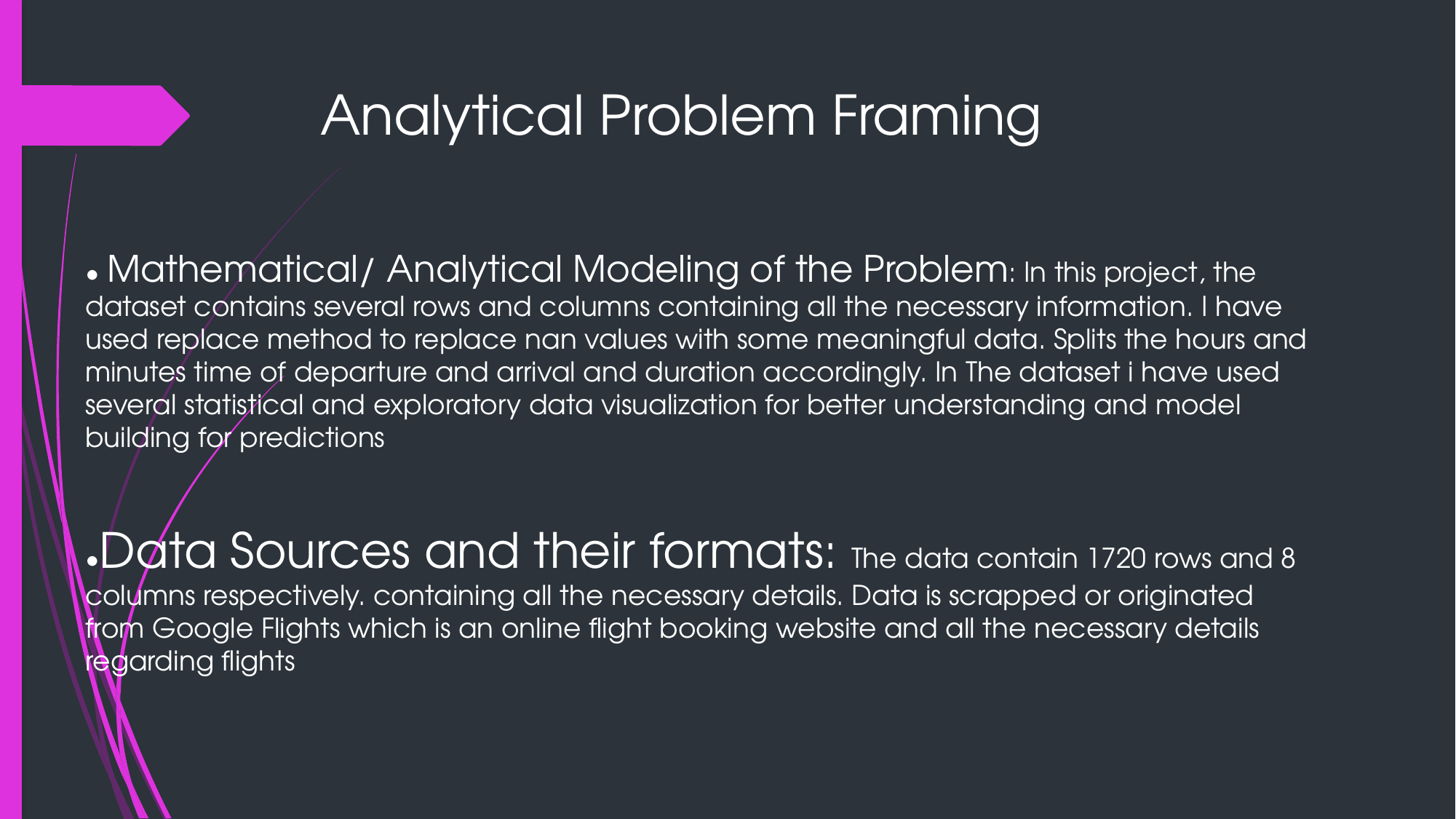

# Analytical Problem Framing
• Mathematical/ Analytical Modeling of the Problem: In this project, the dataset contains several rows and columns containing all the necessary information. I have used replace method to replace nan values with some meaningful data. Splits the hours and minutes time of departure and arrival and duration accordingly. In The dataset i have used several statistical and exploratory data visualization for better understanding and model building for predictions

•Data Sources and their formats: The data contain 1720 rows and 8 columns respectively. containing all the necessary details. Data is scrapped or originated from Google Flights which is an online flight booking website and all the necessary details regarding flights